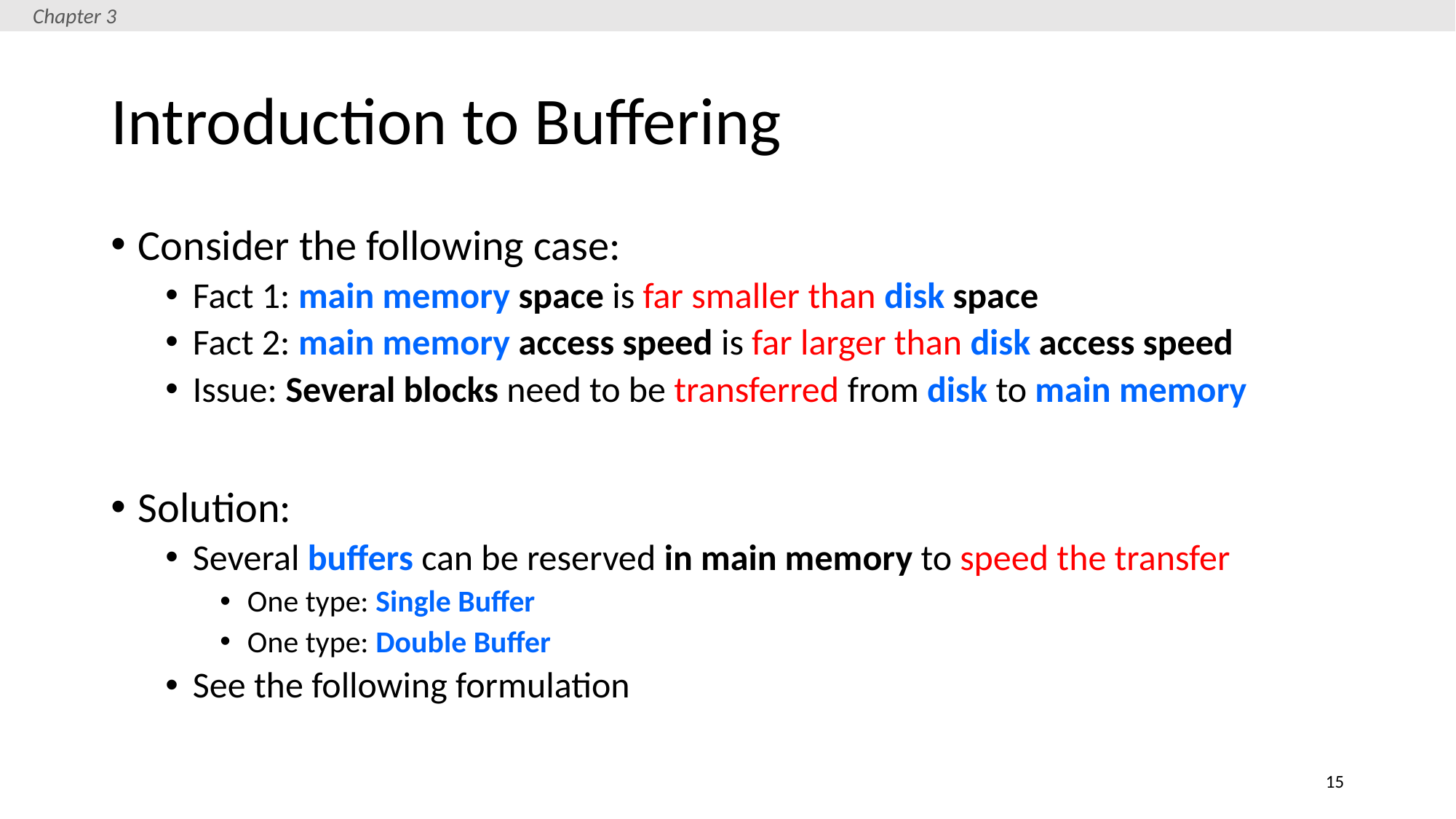

Chapter 3
# Introduction to Buffering
Consider the following case:
Fact 1: main memory space is far smaller than disk space
Fact 2: main memory access speed is far larger than disk access speed
Issue: Several blocks need to be transferred from disk to main memory

Solution:
Several buffers can be reserved in main memory to speed the transfer
One type: Single Buffer
One type: Double Buffer
See the following formulation

15